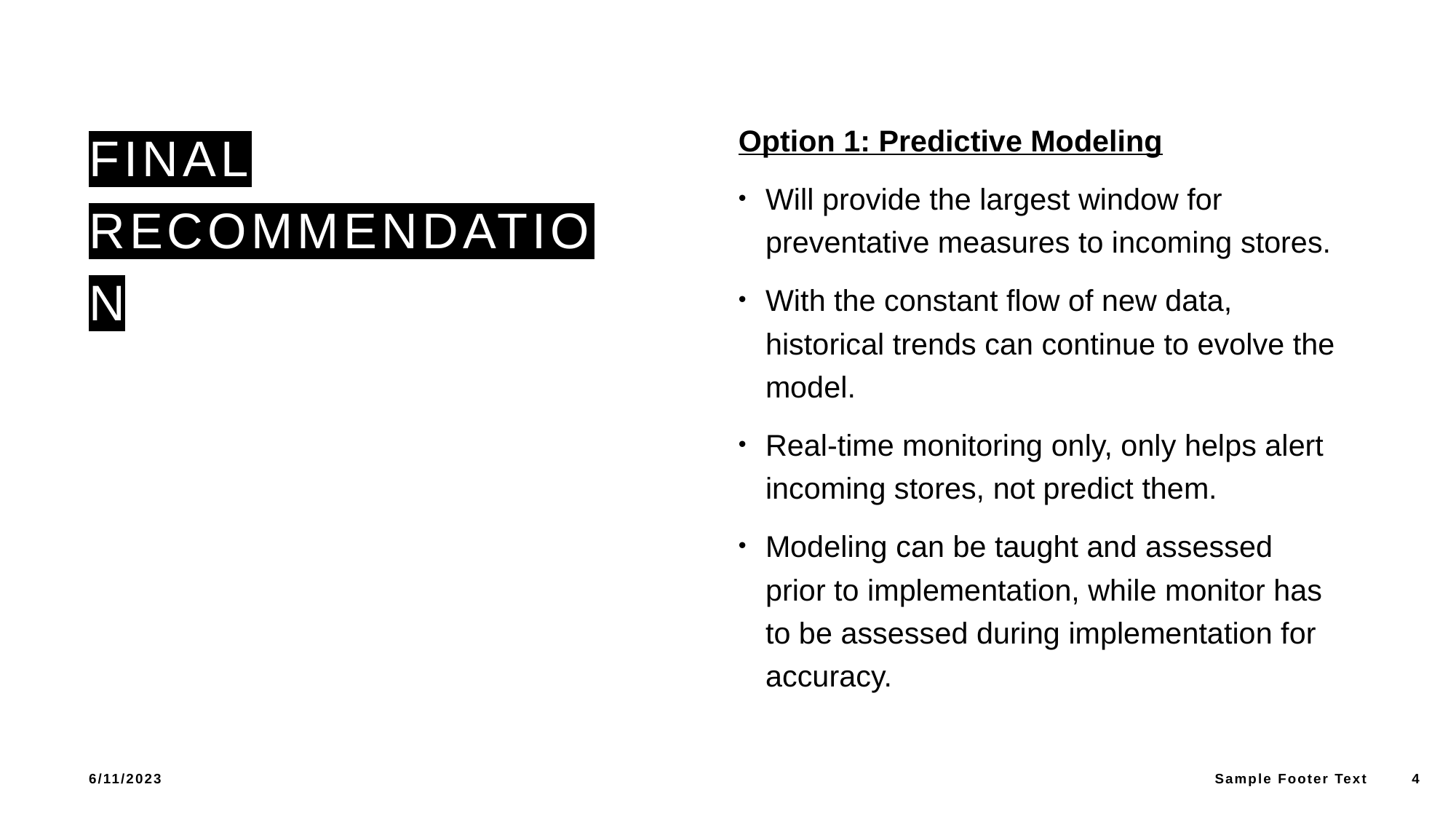

# Final Recommendation
Option 1: Predictive Modeling
Will provide the largest window for preventative measures to incoming stores.
With the constant flow of new data, historical trends can continue to evolve the model.
Real-time monitoring only, only helps alert incoming stores, not predict them.
Modeling can be taught and assessed prior to implementation, while monitor has to be assessed during implementation for accuracy.
6/11/2023
Sample Footer Text
4